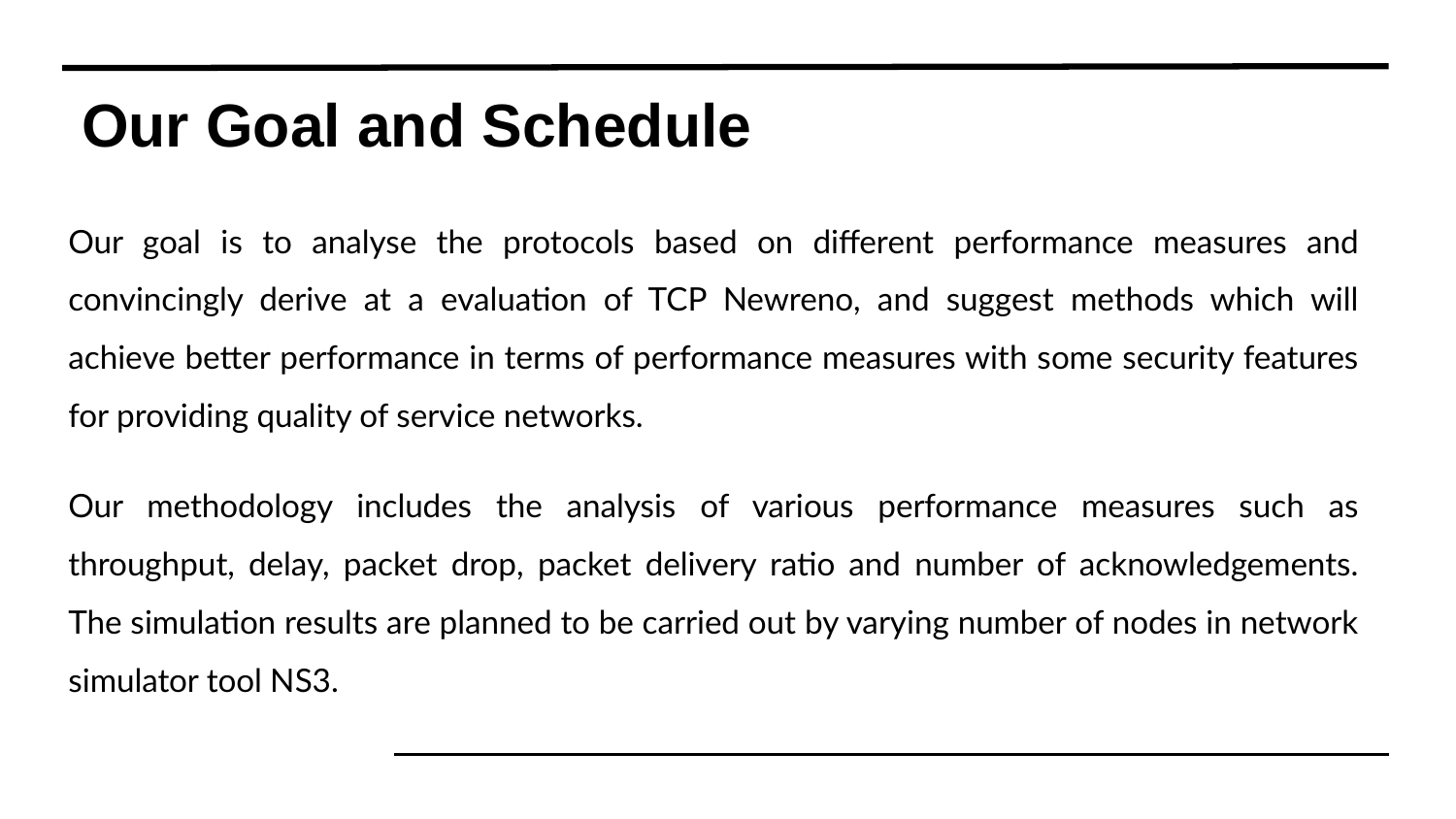

# Our Goal and Schedule

Our goal is to analyse the protocols based on different performance measures and convincingly derive at a evaluation of TCP Newreno, and suggest methods which will achieve better performance in terms of performance measures with some security features for providing quality of service networks.
Our methodology includes the analysis of various performance measures such as throughput, delay, packet drop, packet delivery ratio and number of acknowledgements. The simulation results are planned to be carried out by varying number of nodes in network simulator tool NS3.